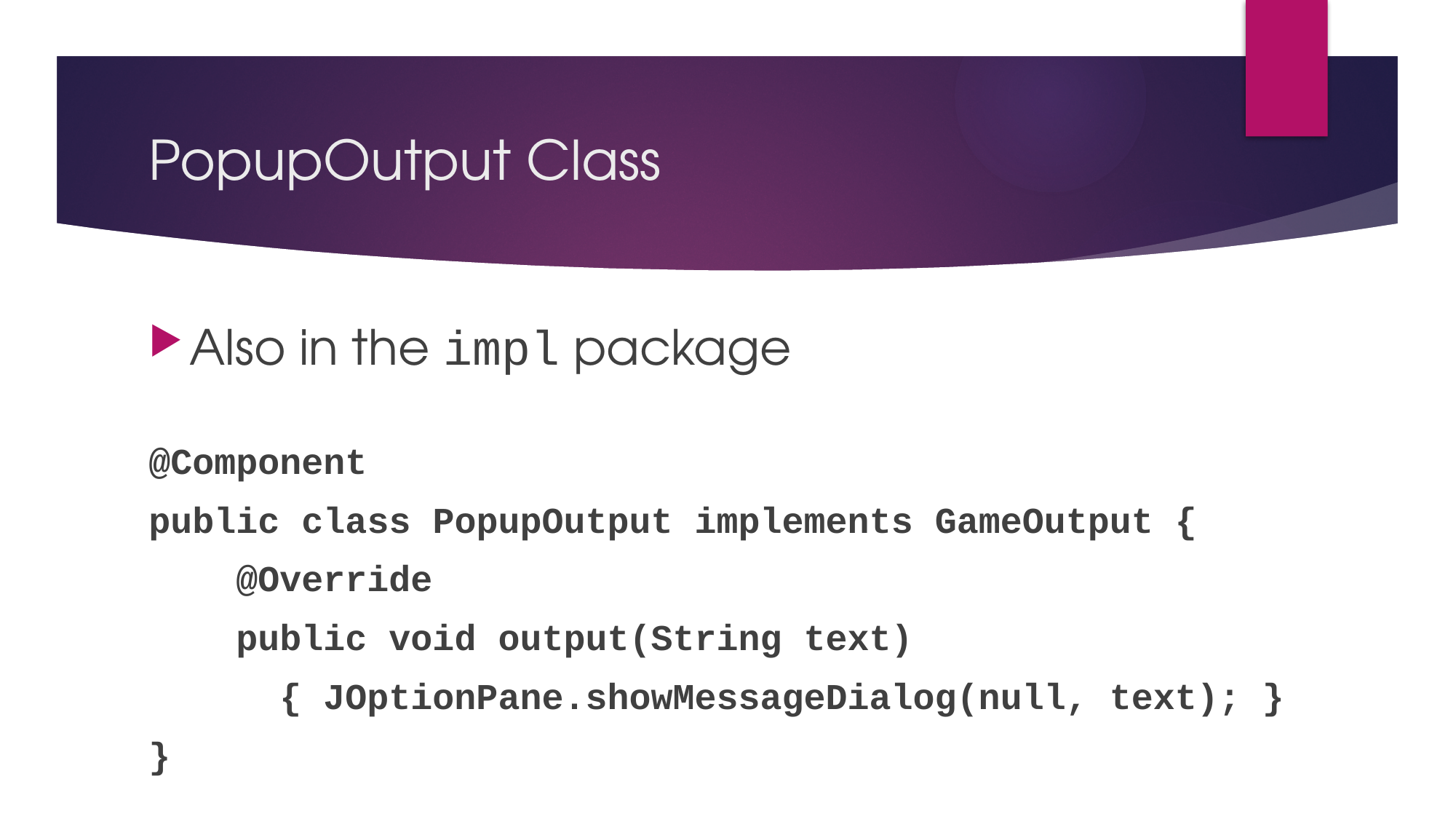

# PopupOutput Class
Also in the impl package

@Component
public class PopupOutput implements GameOutput {
    @Override
    public void output(String text)
      { JOptionPane.showMessageDialog(null, text); }
}